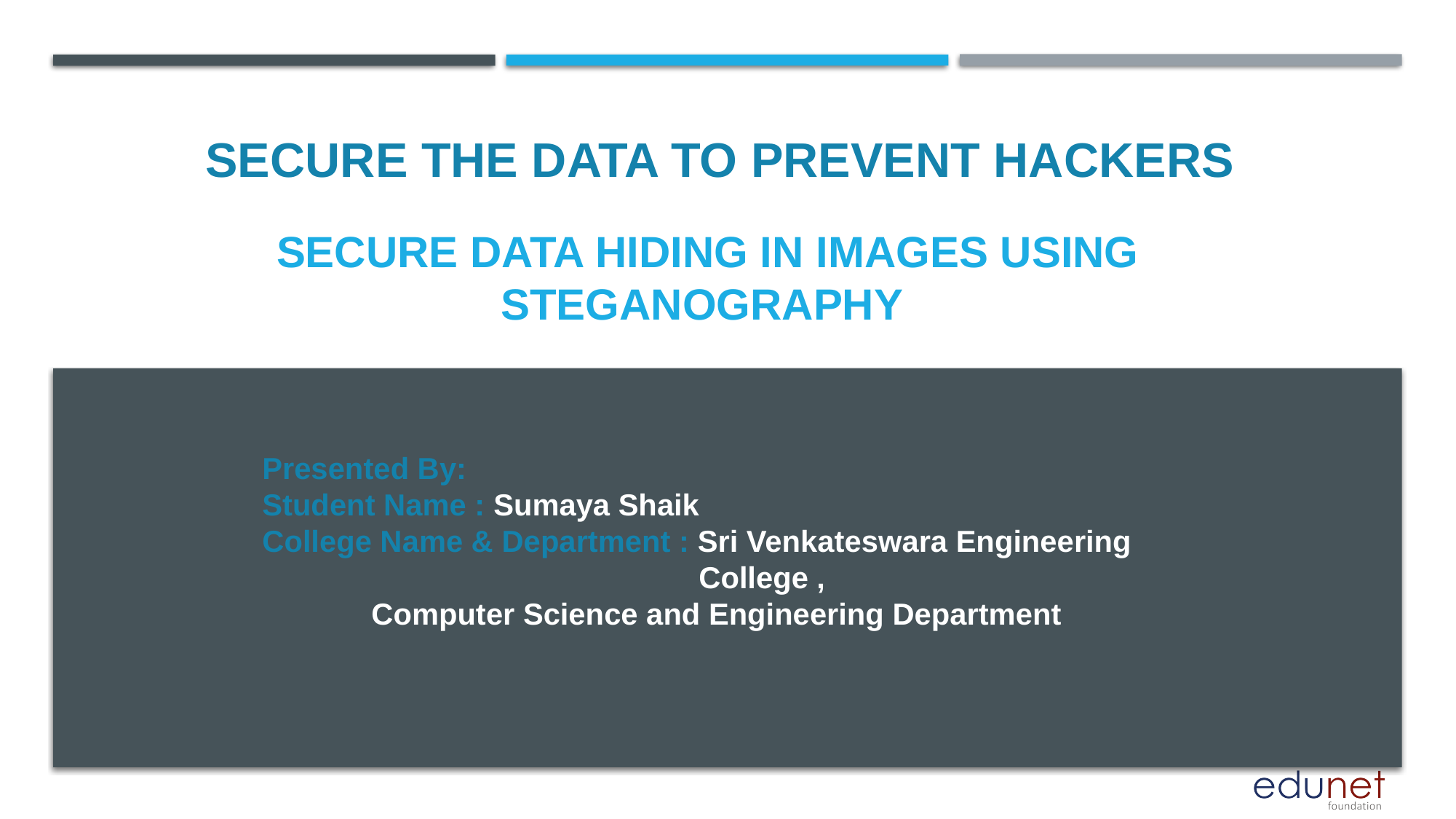

SECURE THE DATA TO PREVENT HACKERS
# SECURE DATA HIDING IN IMAGES USING STEGANOGRAPHY
Presented By:
Student Name : Sumaya Shaik
College Name & Department : Sri Venkateswara Engineering 				College ,
           	Computer Science and Engineering Department